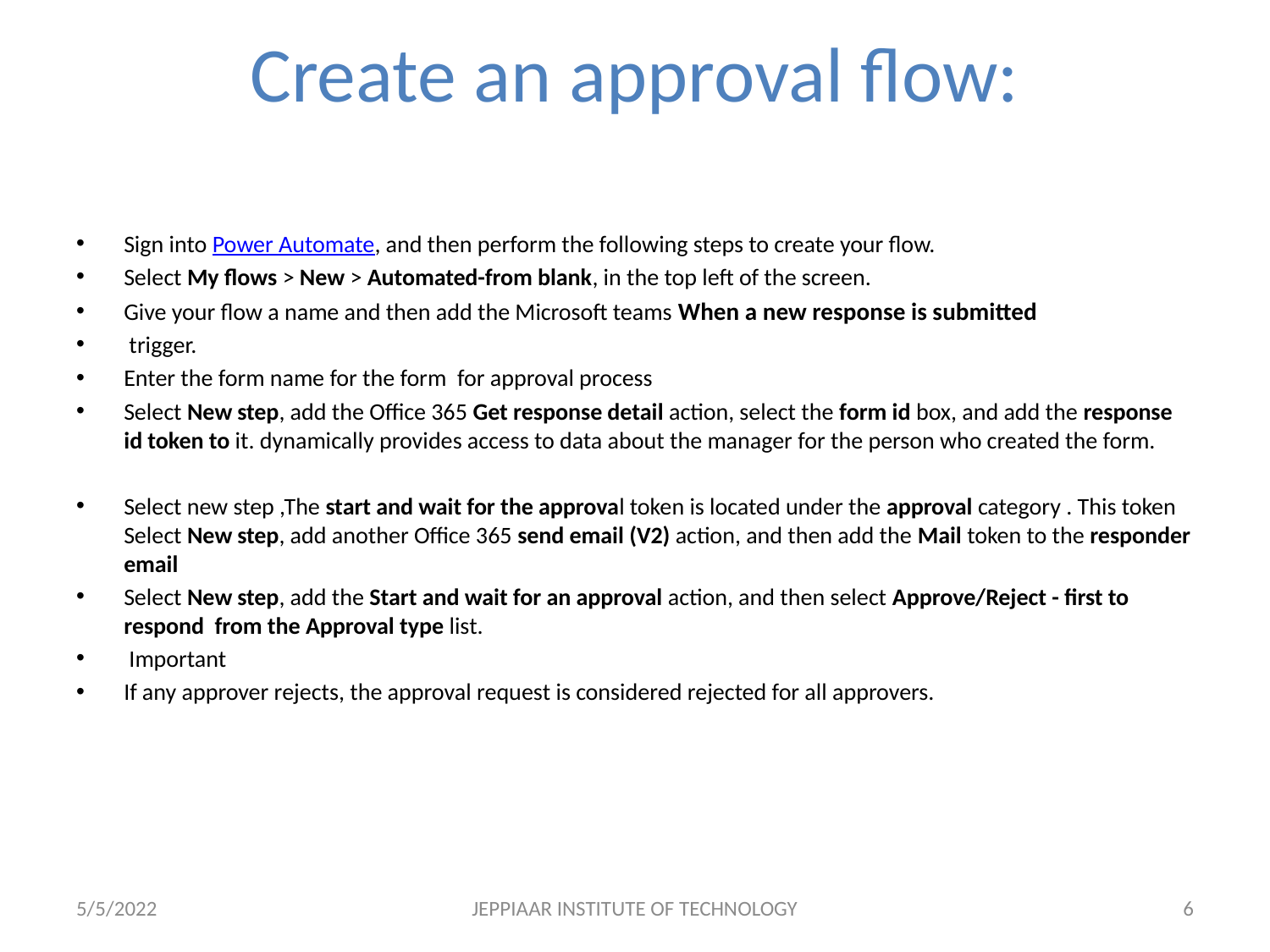

# Create an approval flow:

Sign into Power Automate, and then perform the following steps to create your flow.
Select My flows > New > Automated-from blank, in the top left of the screen.
Give your flow a name and then add the Microsoft teams When a new response is submitted
 trigger.
Enter the form name for the form  for approval process
Select New step, add the Office 365 Get response detail action, select the form id box, and add the response id token to it. dynamically provides access to data about the manager for the person who created the form.

Select new step ,The start and wait for the approval token is located under the approval category . This token Select New step, add another Office 365 send email (V2) action, and then add the Mail token to the responder email
Select New step, add the Start and wait for an approval action, and then select Approve/Reject - first to respond  from the Approval type list.
 Important
If any approver rejects, the approval request is considered rejected for all approvers.

5/5/2022
JEPPIAAR INSTITUTE OF TECHNOLOGY
6